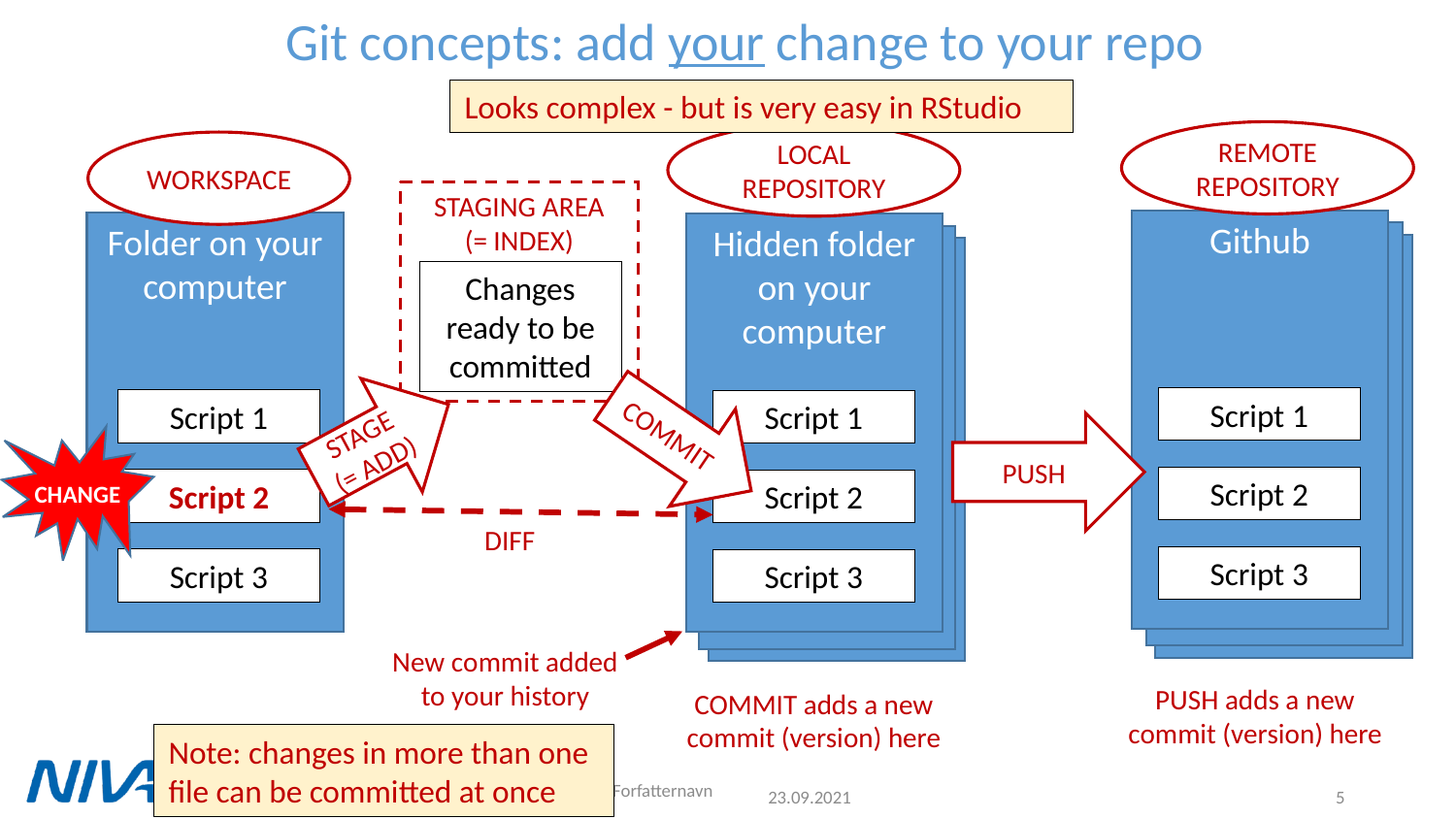

# Git concepts: add your change to your repo
Looks complex - but is very easy in RStudio
REMOTE REPOSITORY
LOCAL REPOSITORY
WORKSPACE
STAGING AREA
(= INDEX)
Github
Folder on your computer
Hidden folder on your computer

Changes ready to be committed
STAGE
(= ADD)
COMMIT
Script 1
Script 1
Script 1
PUSH
CHANGE
Script 2
Script 2
Script 2
DIFF
Script 3
Script 3
Script 3
New commit added to your history
PUSH adds a new commit (version) here
COMMIT adds a new commit (version) here
Note: changes in more than one file can be committed at once

Forfatternavn

23.09.2021
5